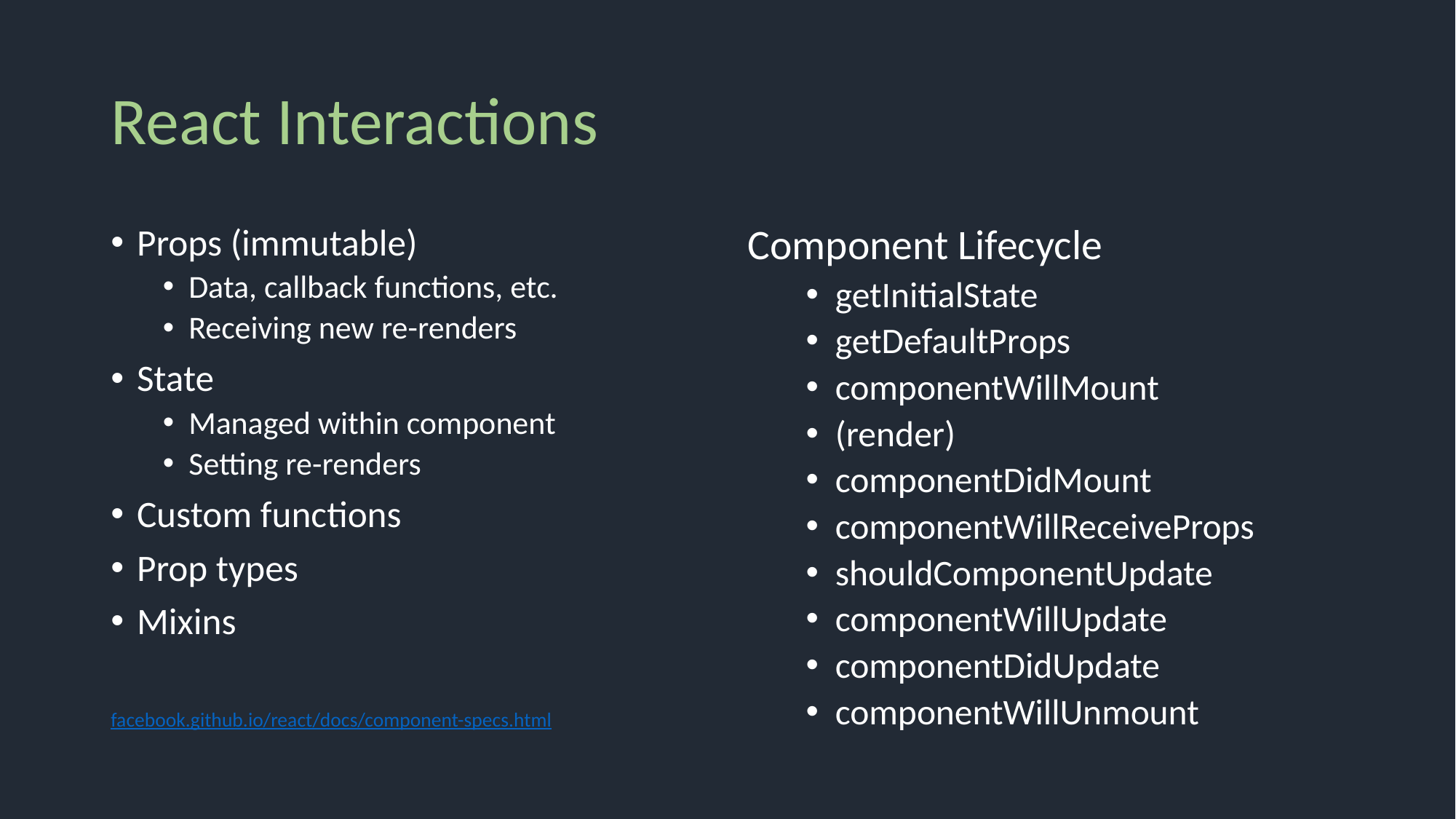

# React Interactions
Props (immutable)
Data, callback functions, etc.
Receiving new re-renders
State
Managed within component
Setting re-renders
Custom functions
Prop types
Mixins

facebook.github.io/react/docs/component-specs.html
Component Lifecycle
getInitialState
getDefaultProps
componentWillMount
(render)
componentDidMount
componentWillReceiveProps
shouldComponentUpdate
componentWillUpdate
componentDidUpdate
componentWillUnmount